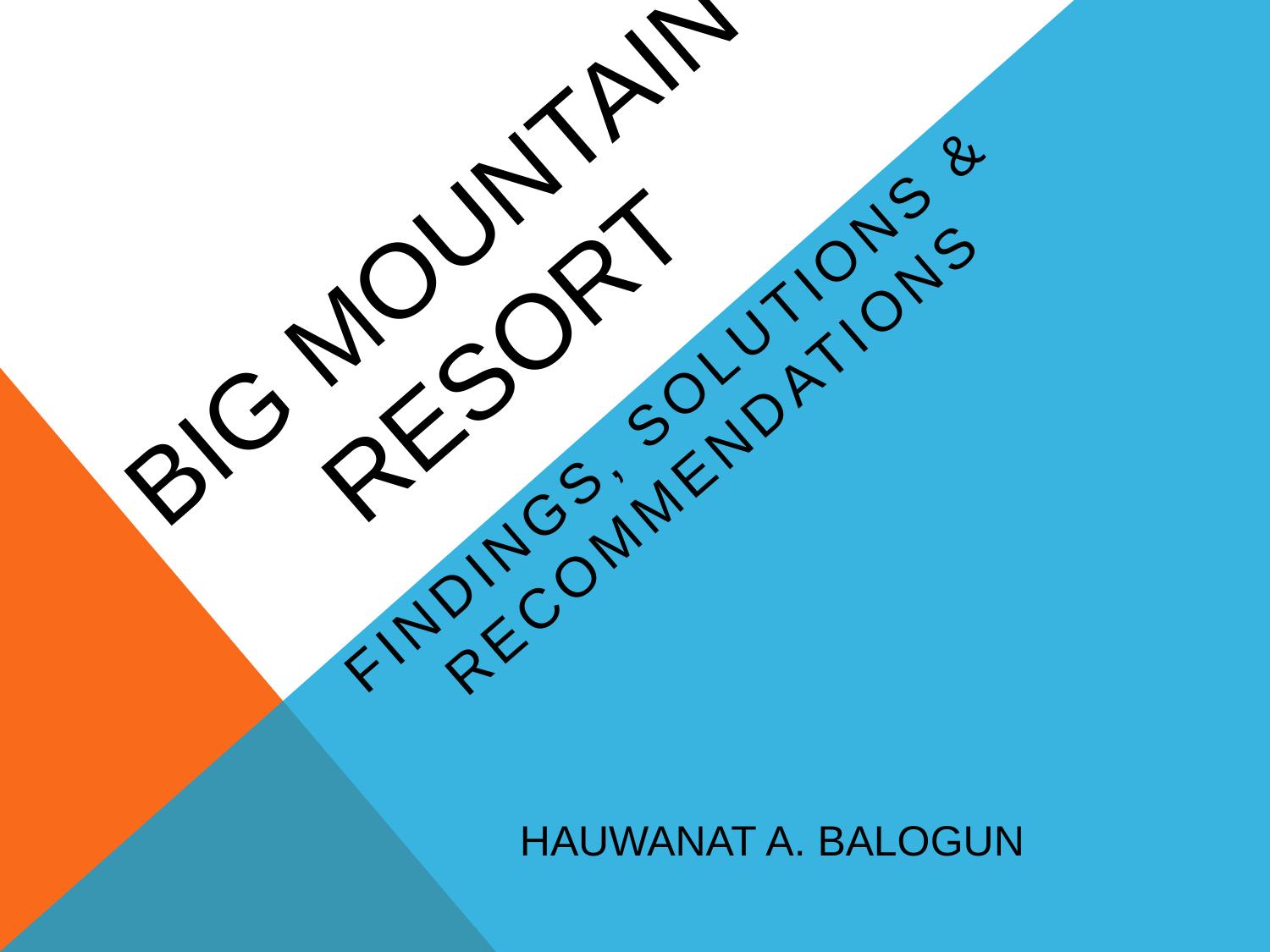

# Big Mountain resort
Findings, solutions & recommendations
HAUWANAT A. BALOGUN